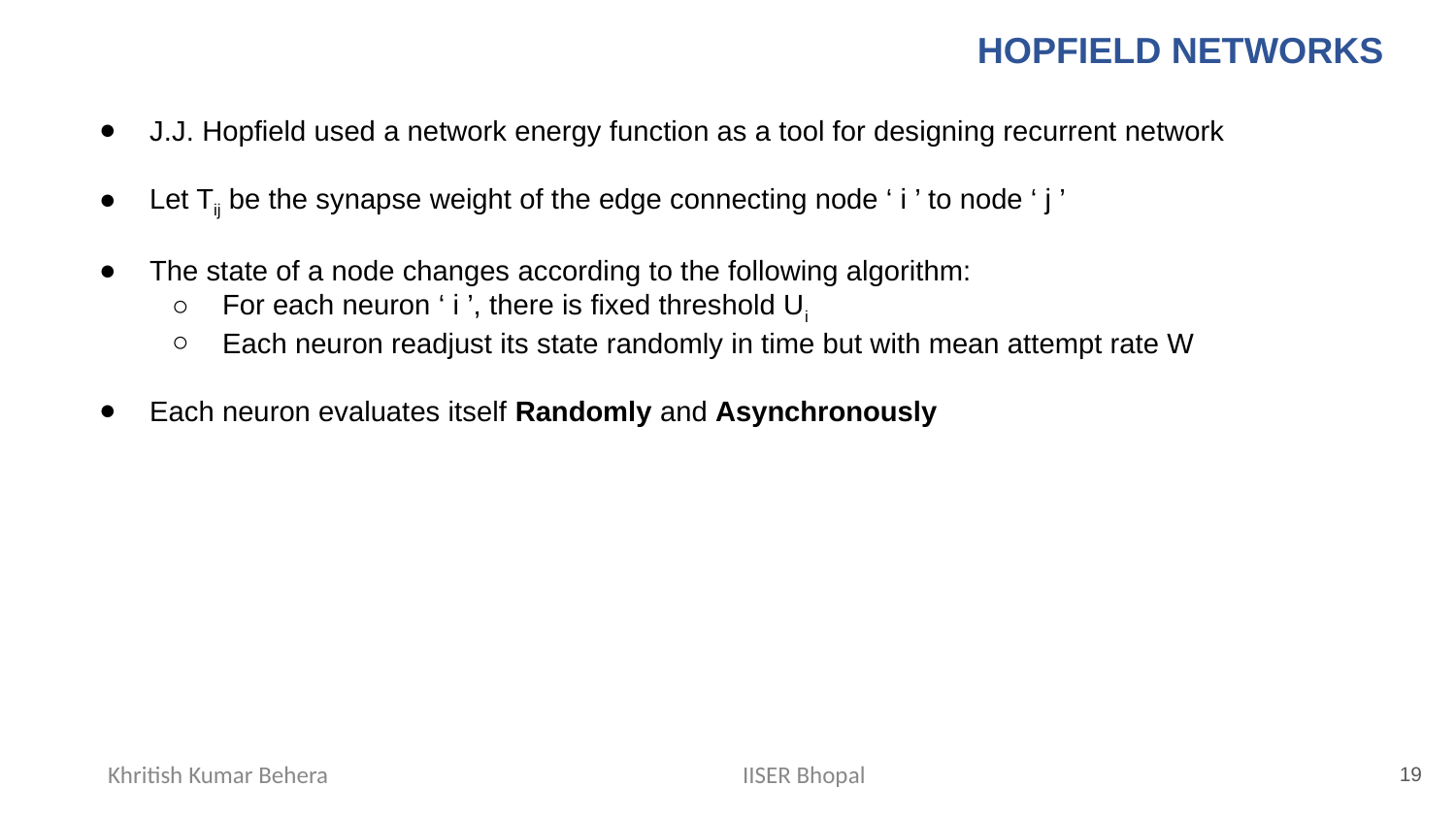

HOPFIELD NETWORKS
J.J. Hopfield used a network energy function as a tool for designing recurrent network

Let Tij be the synapse weight of the edge connecting node ‘ i ’ to node ‘ j ’

The state of a node changes according to the following algorithm:
For each neuron ‘ i ’, there is fixed threshold Ui
Each neuron readjust its state randomly in time but with mean attempt rate W

Each neuron evaluates itself Randomly and Asynchronously
19
Khritish Kumar Behera
IISER Bhopal